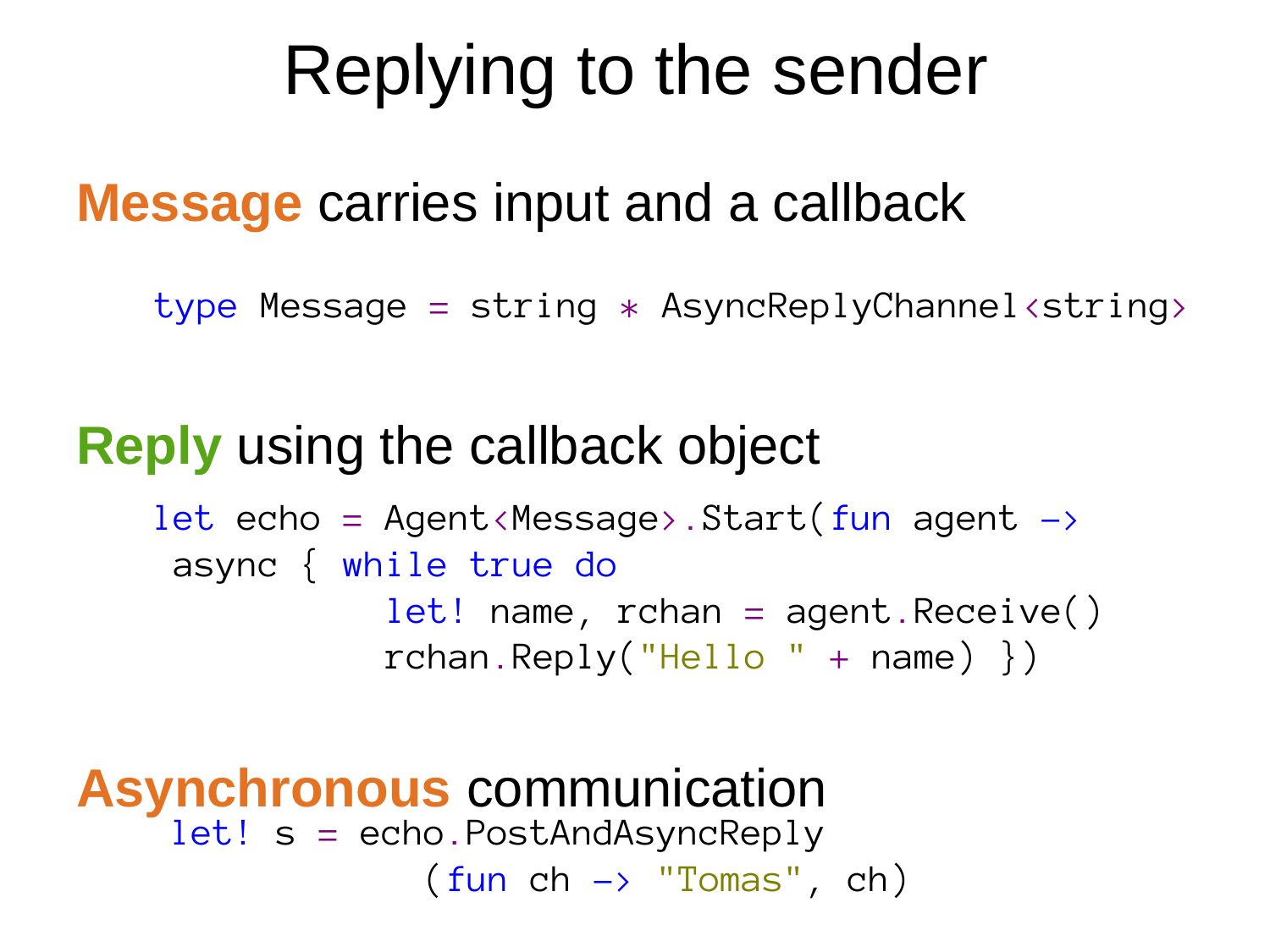

# Replying to the sender
Message carries input and a callback

Reply using the callback object

Asynchronous communication
type Message = string * AsyncReplyChannel<string>
let echo = Agent<Message>.Start(fun agent ->
 async { while true do
           let! name, rchan = agent.Receive()
           rchan.Reply("Hello " + name) })
let! s = echo.PostAndAsyncReply
            (fun ch -> "Tomas", ch)